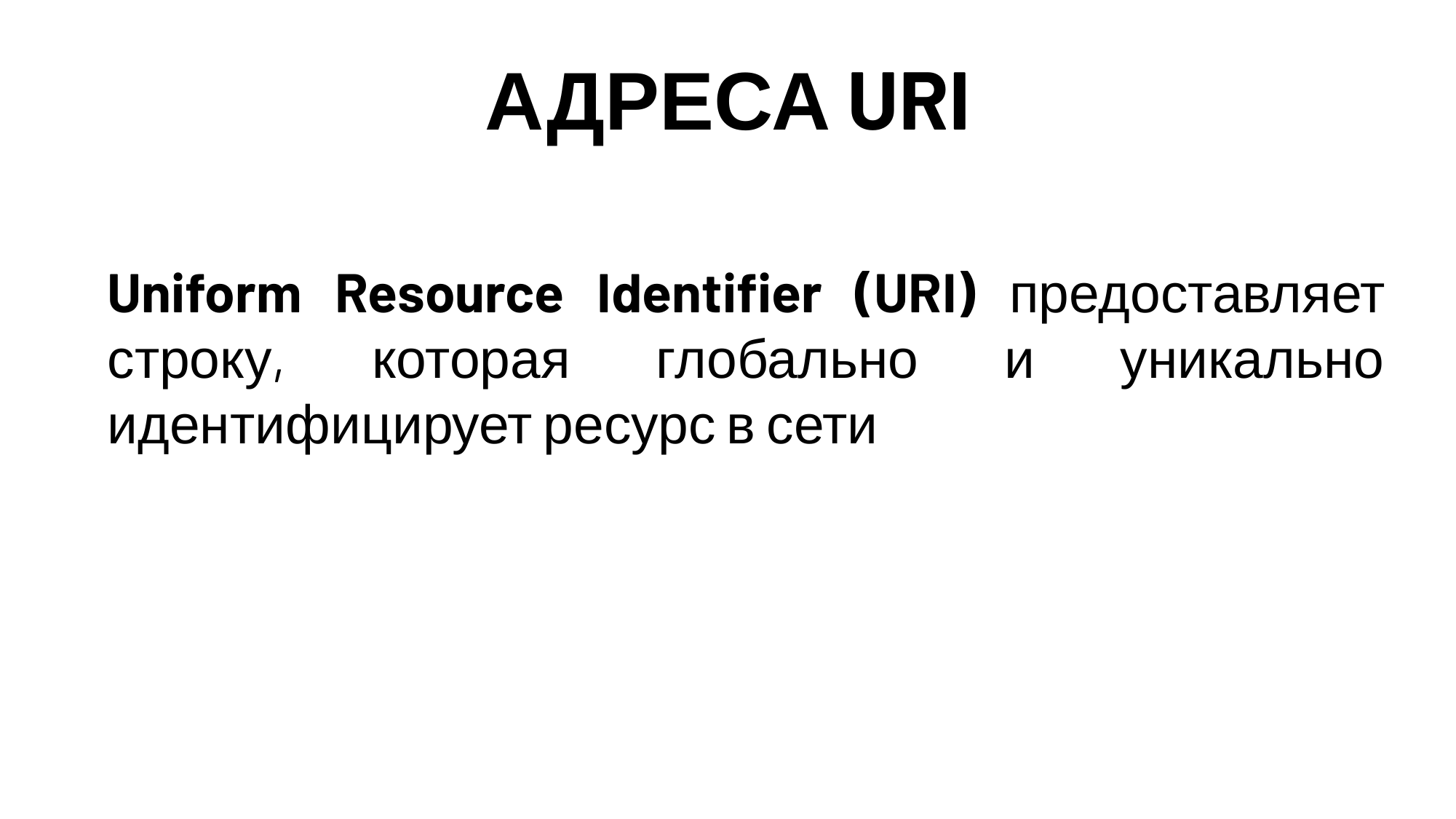

АДРЕСА URI
Uniform Resource Identifier (URI) предоставляет строку, которая глобально и уникально идентифицирует ресурс в сети